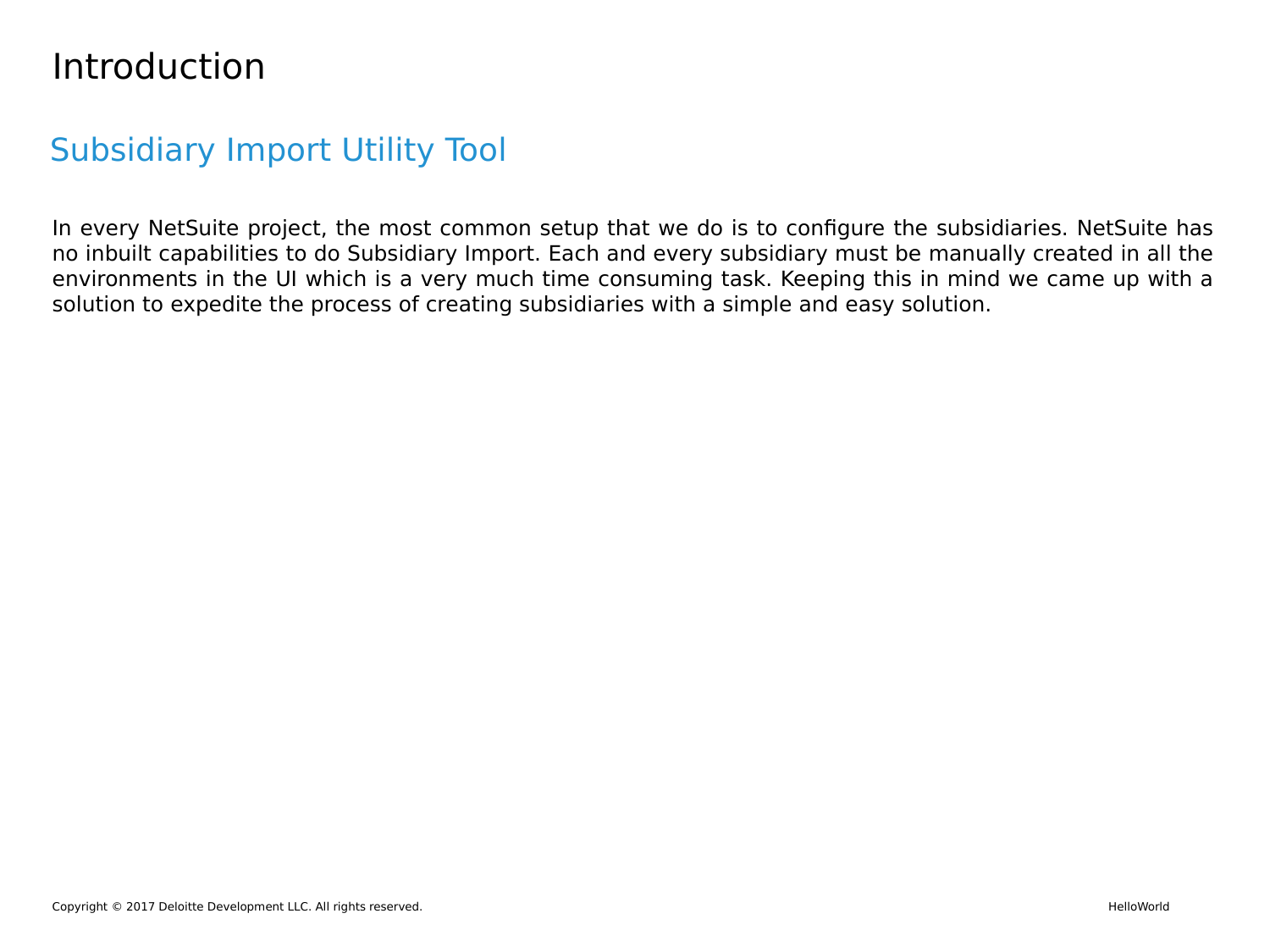

# Introduction
Subsidiary Import Utility Tool
In every NetSuite project, the most common setup that we do is to configure the subsidiaries. NetSuite has no inbuilt capabilities to do Subsidiary Import. Each and every subsidiary must be manually created in all the environments in the UI which is a very much time consuming task. Keeping this in mind we came up with a solution to expedite the process of creating subsidiaries with a simple and easy solution.